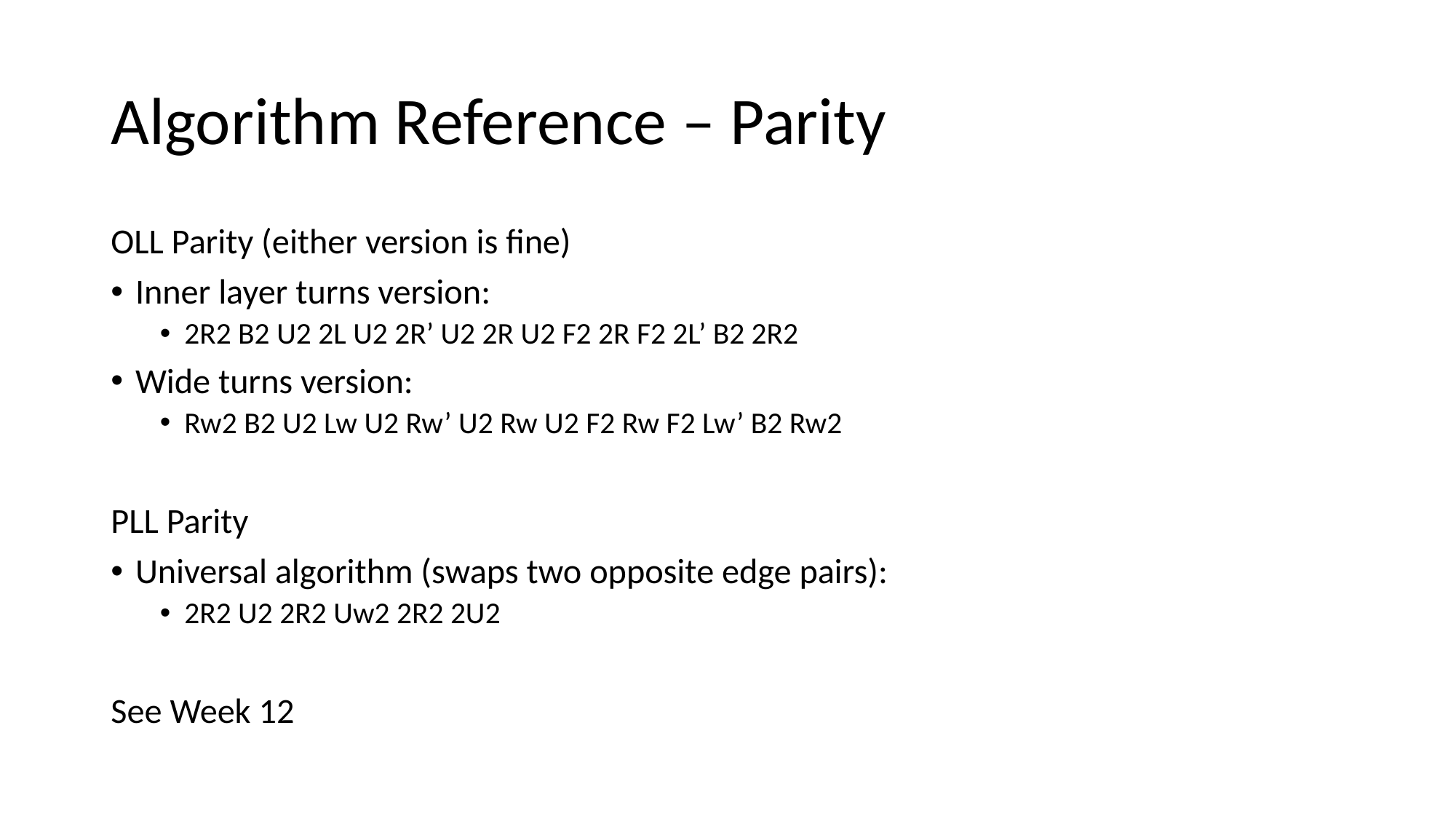

# Algorithm Reference – Parity
OLL Parity (either version is fine)
Inner layer turns version:
2R2 B2 U2 2L U2 2R’ U2 2R U2 F2 2R F2 2L’ B2 2R2
Wide turns version:
Rw2 B2 U2 Lw U2 Rw’ U2 Rw U2 F2 Rw F2 Lw’ B2 Rw2

PLL Parity
Universal algorithm (swaps two opposite edge pairs):
2R2 U2 2R2 Uw2 2R2 2U2

See Week 12